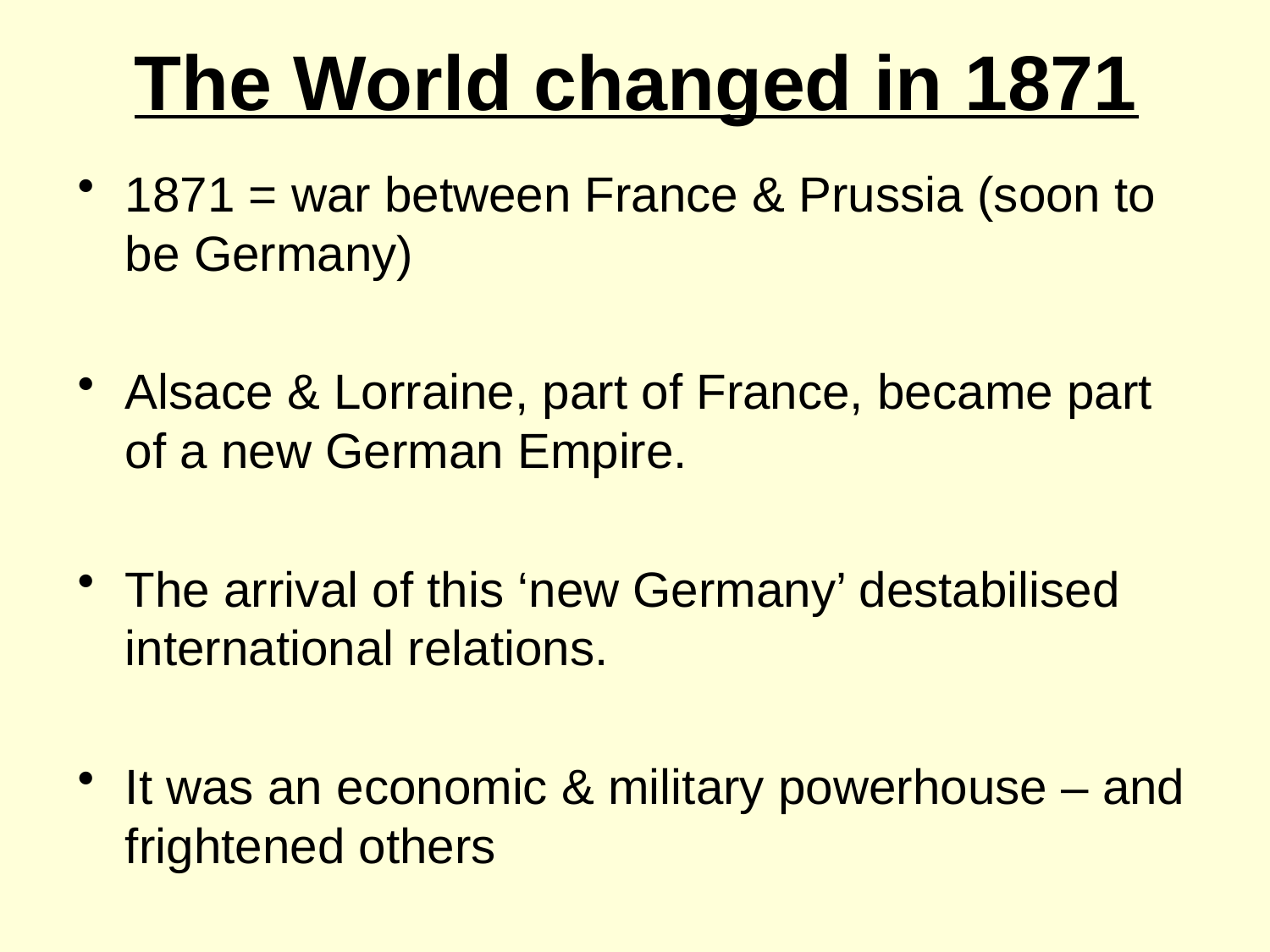

# The World changed in 1871
1871 = war between France & Prussia (soon to be Germany)

Alsace & Lorraine, part of France, became part of a new German Empire.

The arrival of this ‘new Germany’ destabilised international relations.

It was an economic & military powerhouse – and frightened others